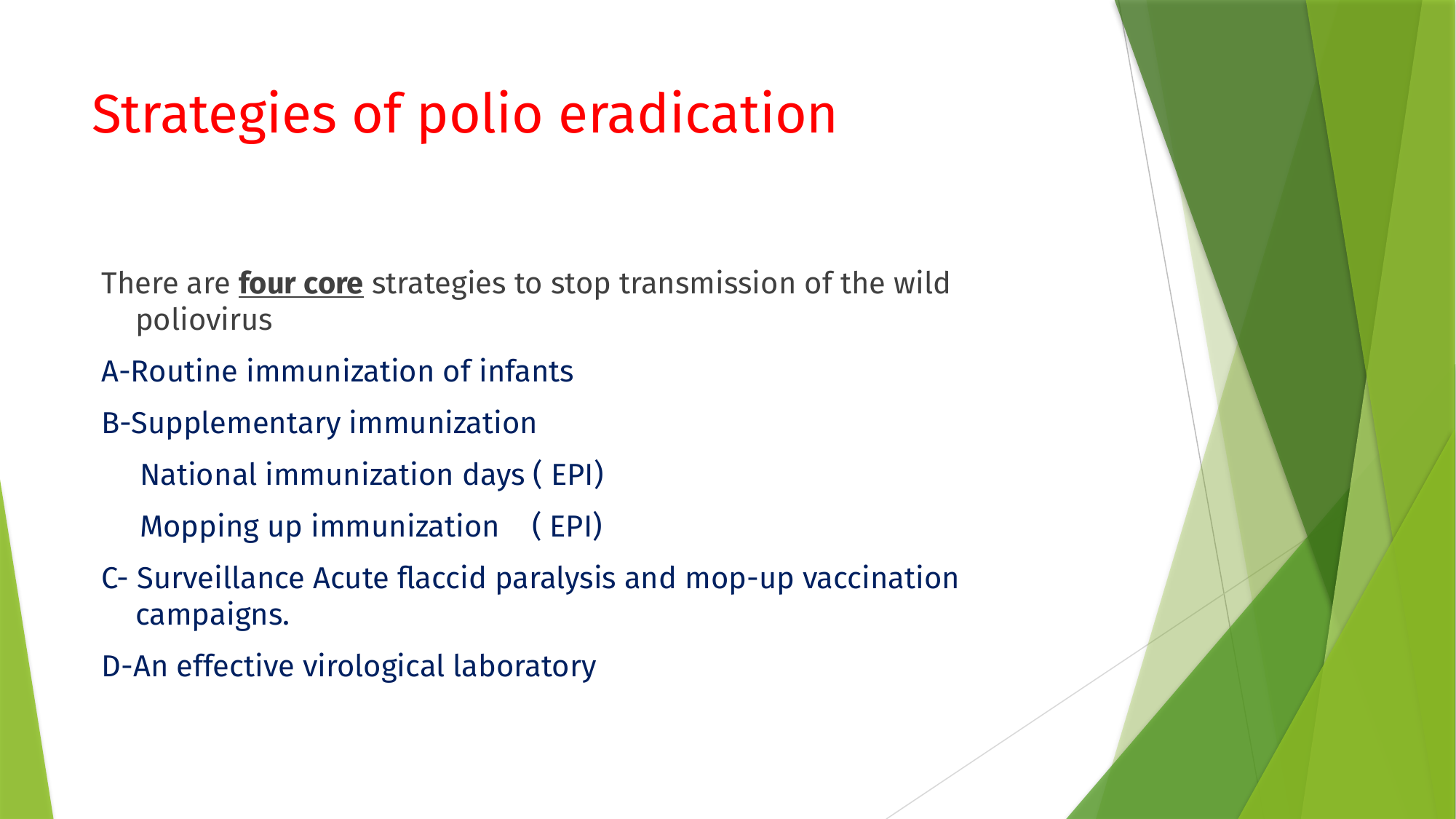

# Strategies of polio eradication
There are four core strategies to stop transmission of the wild poliovirus
A-Routine immunization of infants
B-Supplementary immunization
National immunization days ( EPI)
Mopping up immunization    ( EPI)
C- Surveillance Acute flaccid paralysis and mop-up vaccination campaigns.
D-An effective virological laboratory